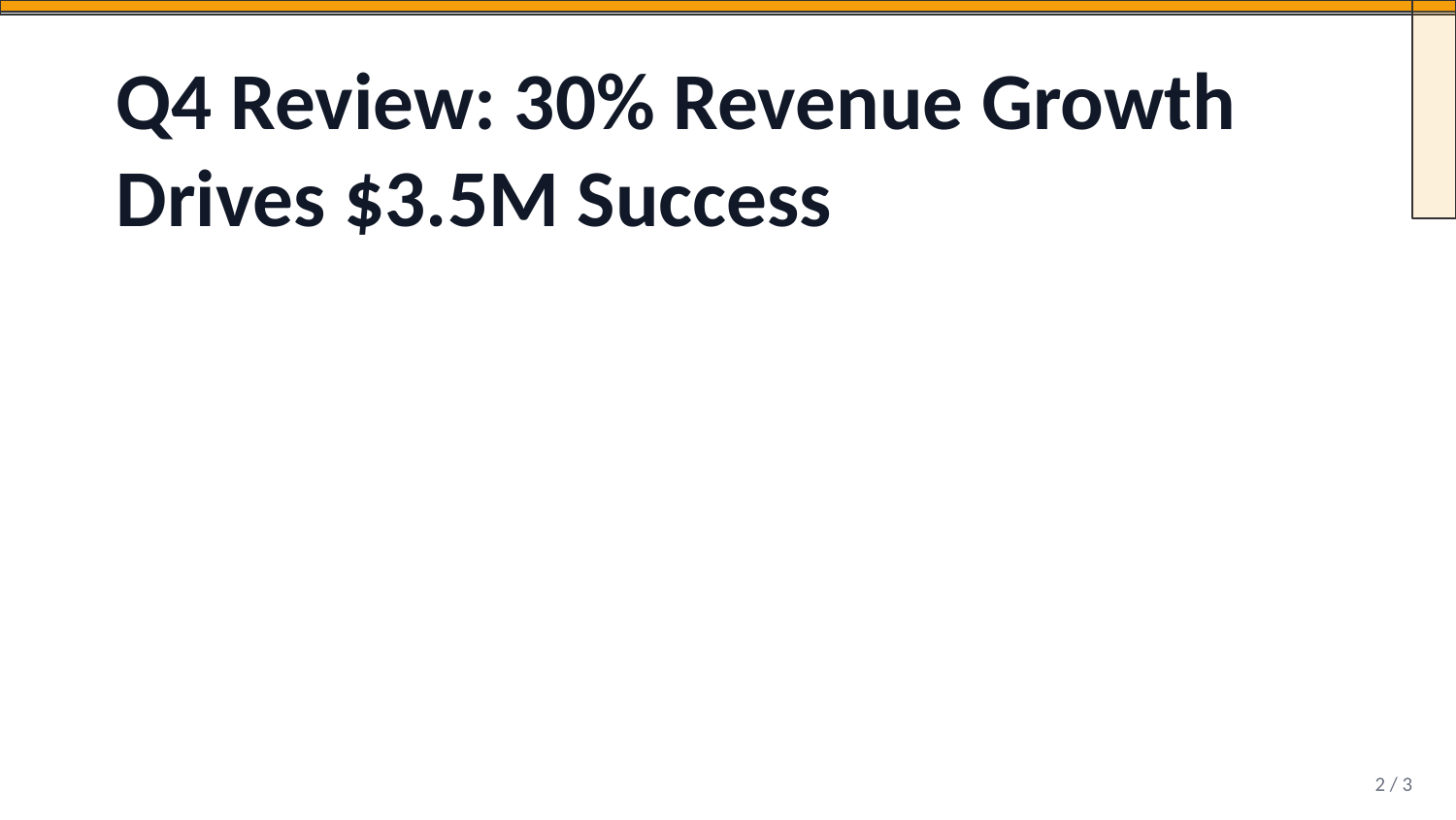

Q4 Review: 30% Revenue Growth Drives $3.5M Success
Revenue increased by 30% year-over-year ($2.5M $3.2M)
Customer base expanded by 50% (1,200 1,800 customers)
Market share grew from 15% to 18% (+3 percentage points)
Customer satisfaction improved to 95% (industry benchmark: 87%)
Employee retention rate: 92% vs industry average of 85%
2 / 3